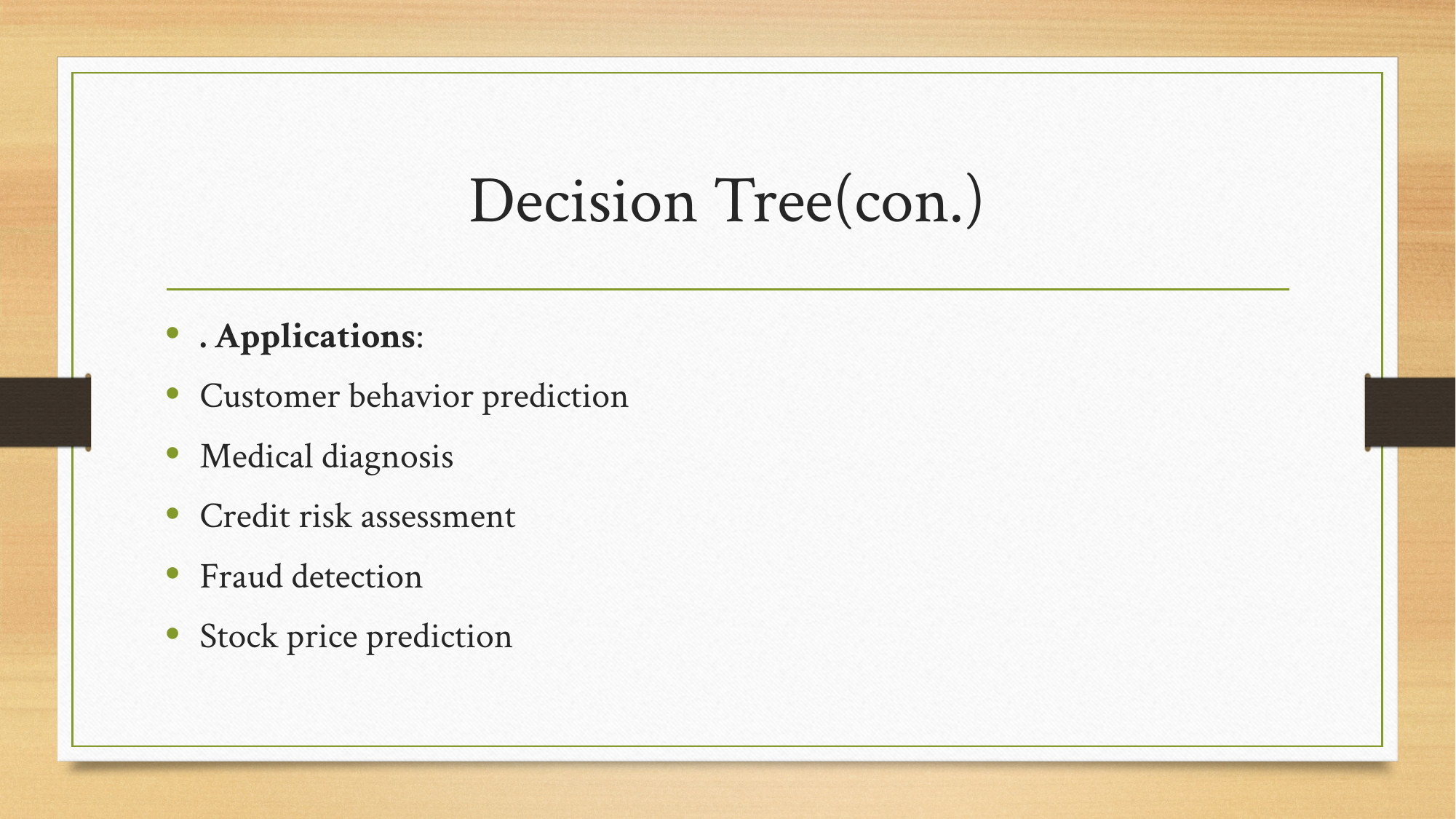

# Decision Tree(con.)
. Applications:
Customer behavior prediction
Medical diagnosis
Credit risk assessment
Fraud detection
Stock price prediction